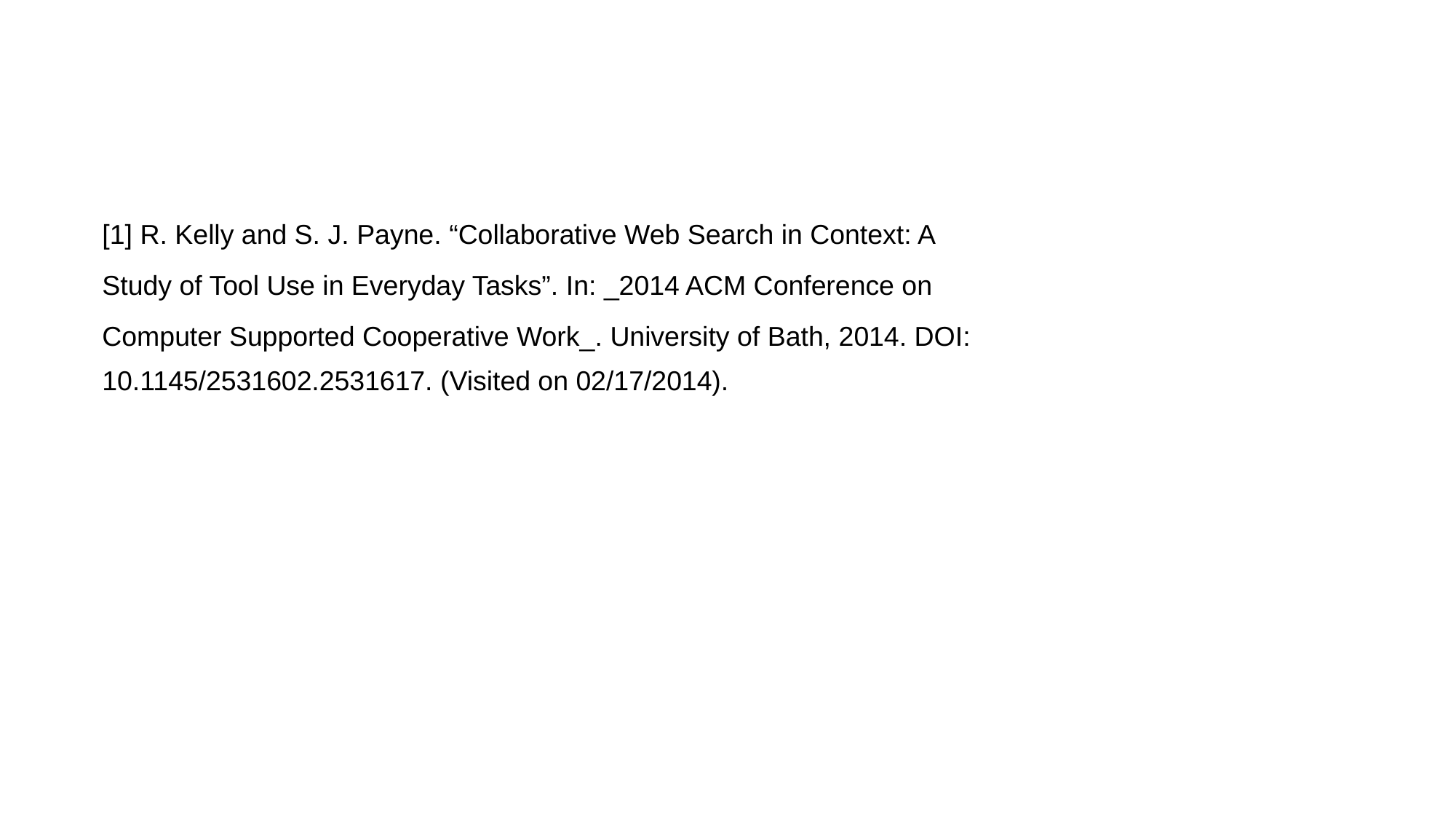

[1] R. Kelly and S. J. Payne. “Collaborative Web Search in Context: A
Study of Tool Use in Everyday Tasks”. In: _2014 ACM Conference on
Computer Supported Cooperative Work_. University of Bath, 2014. DOI:
10.1145/2531602.2531617. (Visited on 02/17/2014).